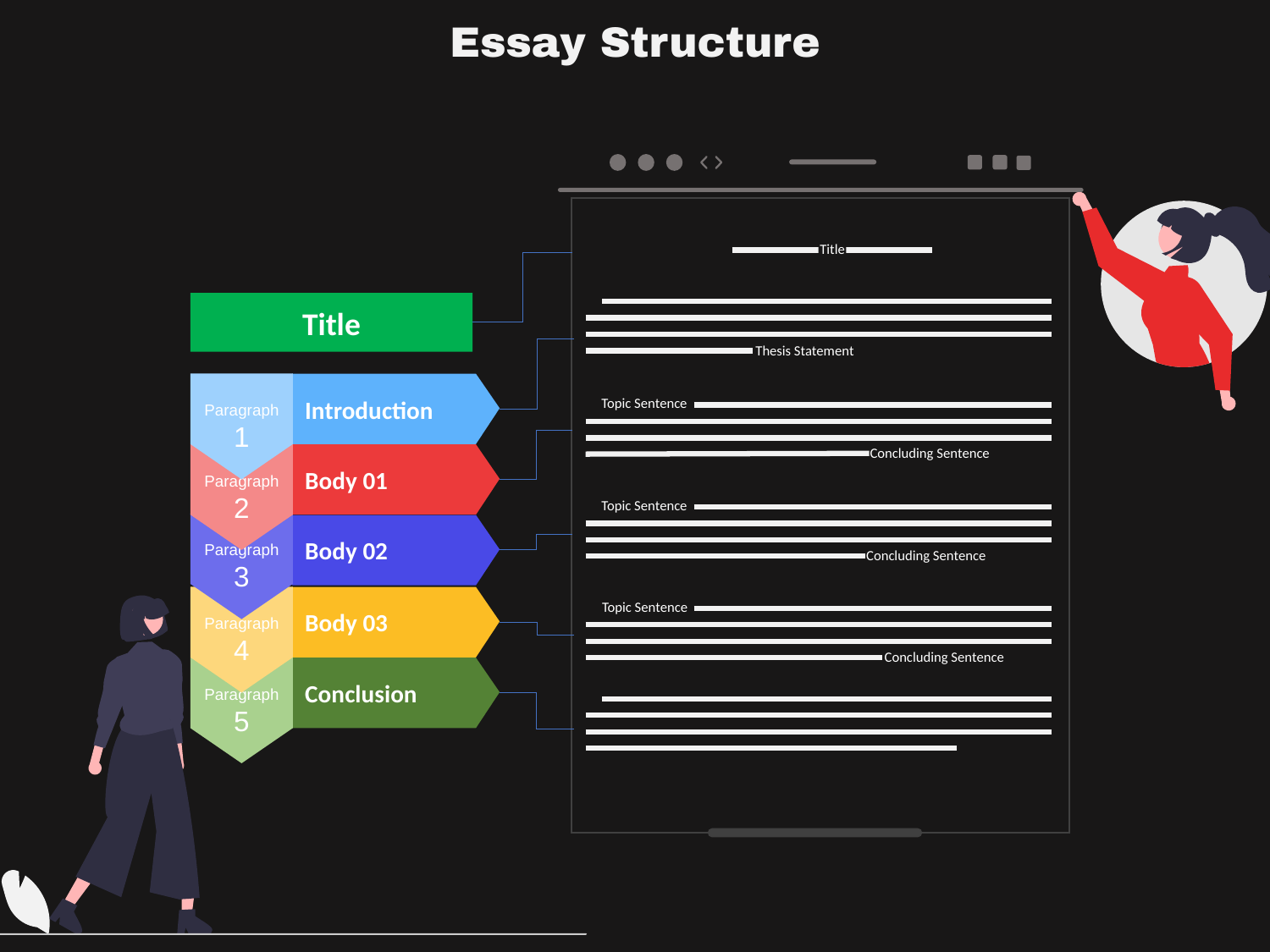

Essay Structure

Title

Title
Thesis Statement
Paragraph
1
Introduction

Topic Sentence
Concluding Sentence
Paragraph
2
Body 01
Topic Sentence

Paragraph
3
Body 02
Concluding Sentence
Paragraph
4
Body 03
Topic Sentence

Concluding Sentence
Paragraph
5
Conclusion

Example